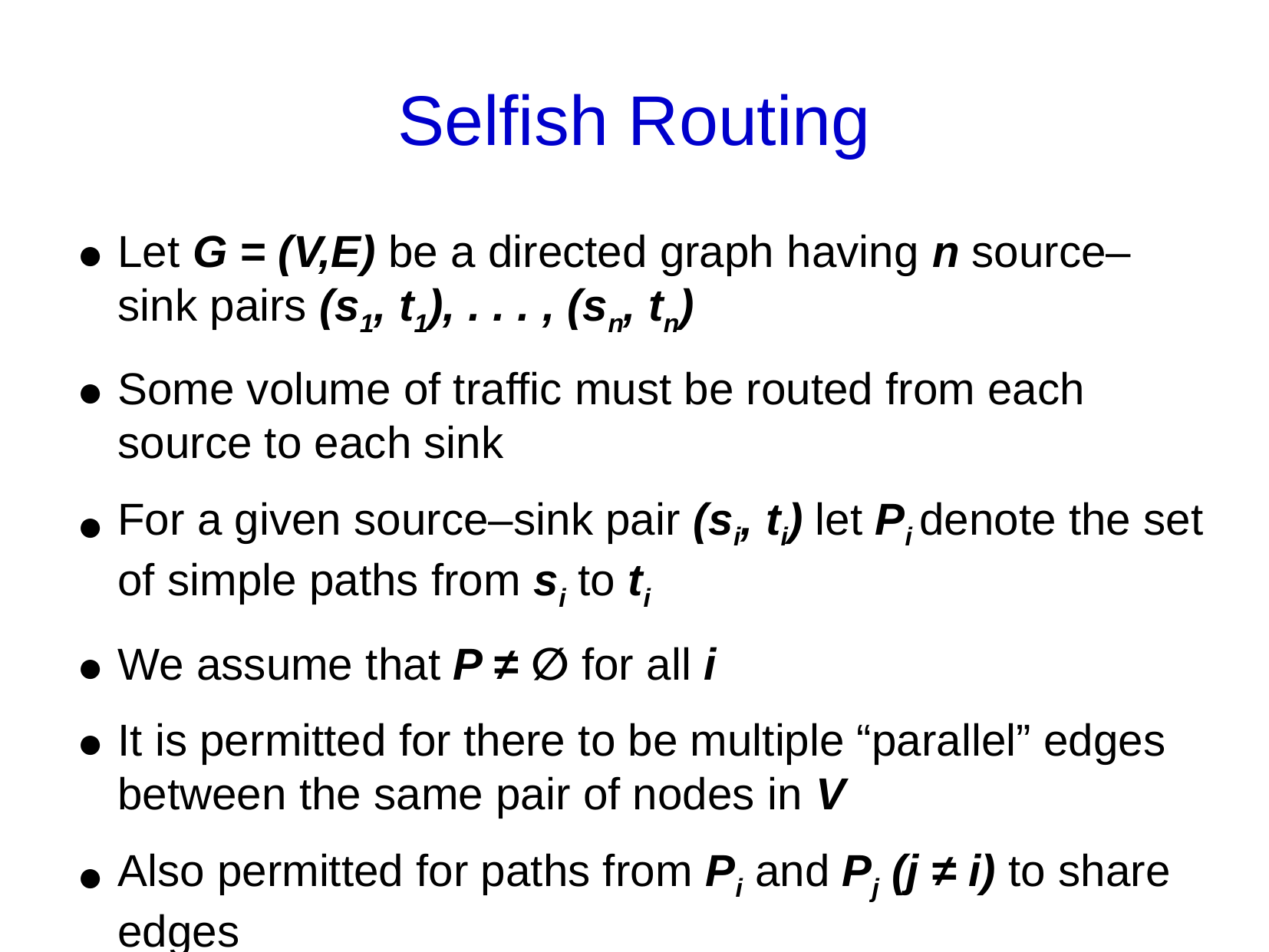

Selfish Routing
Let G = (V,E) be a directed graph having n source–sink pairs (s1, t1), . . . , (sn, tn)
Some volume of traffic must be routed from each source to each sink
For a given source–sink pair (si, ti) let Pi denote the set of simple paths from si to ti
We assume that P ≠ ∅ for all i
It is permitted for there to be multiple “parallel” edges between the same pair of nodes in V
Also permitted for paths from Pi and Pj (j ≠ i) to share edges